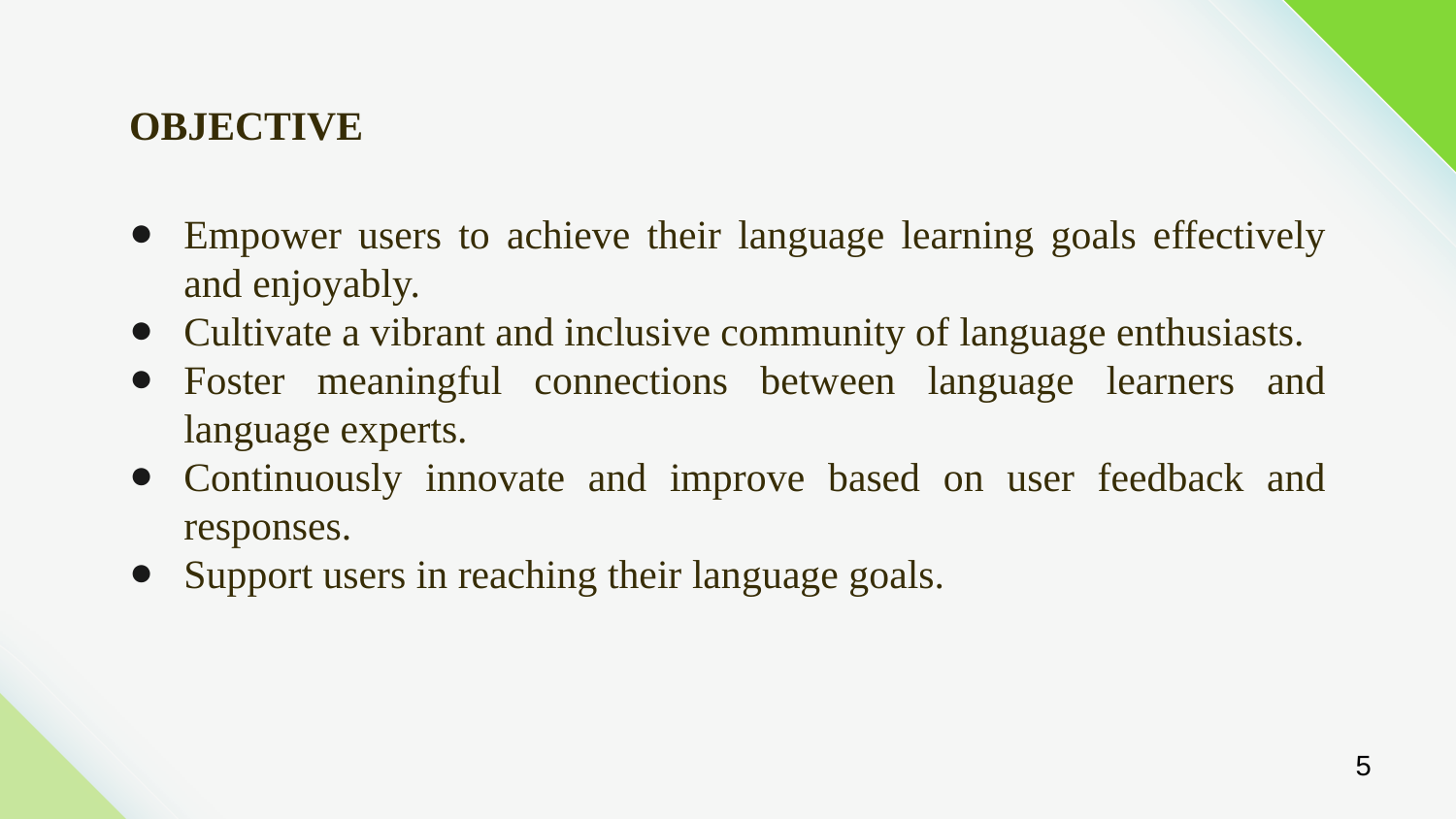

# OBJECTIVE
Empower users to achieve their language learning goals effectively and enjoyably.
Cultivate a vibrant and inclusive community of language enthusiasts.
Foster meaningful connections between language learners and language experts.
Continuously innovate and improve based on user feedback and responses.
Support users in reaching their language goals.

5